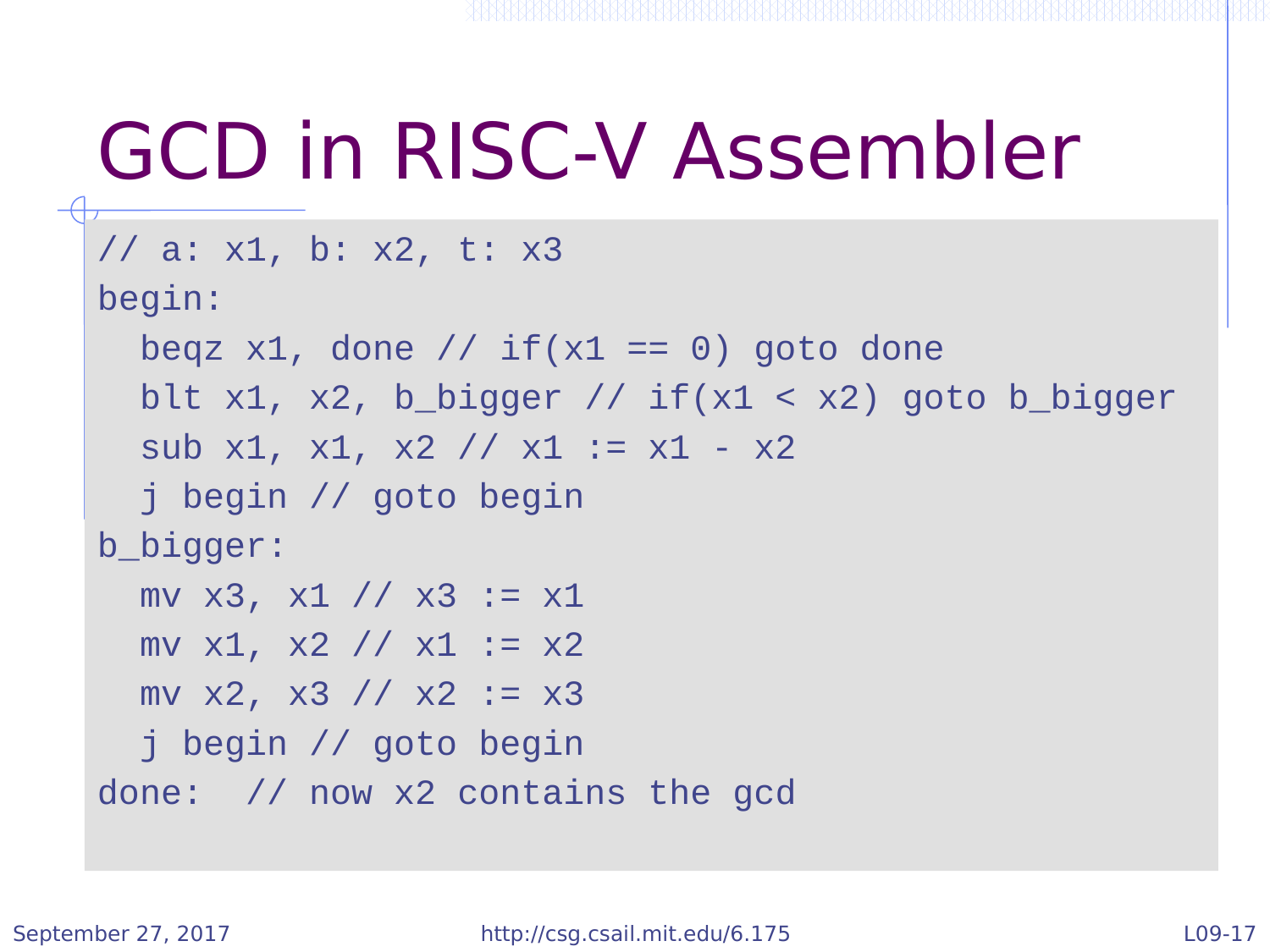

# GCD in RISC-V Assembler
// a: x1, b: x2, t: x3
begin:
  beqz x1, done // if(x1 == 0) goto done
  blt x1, x2, b_bigger // if(x1 < x2) goto b_bigger
  sub x1, x1, x2 // x1 := x1 - x2
  j begin // goto begin
b_bigger:
  mv x3, x1 // x3 := x1
  mv x1, x2 // x1 := x2
  mv x2, x3 // x2 := x3
  j begin // goto begin
done:  // now x2 contains the gcd
September 27, 2017
http://csg.csail.mit.edu/6.175
L09-17